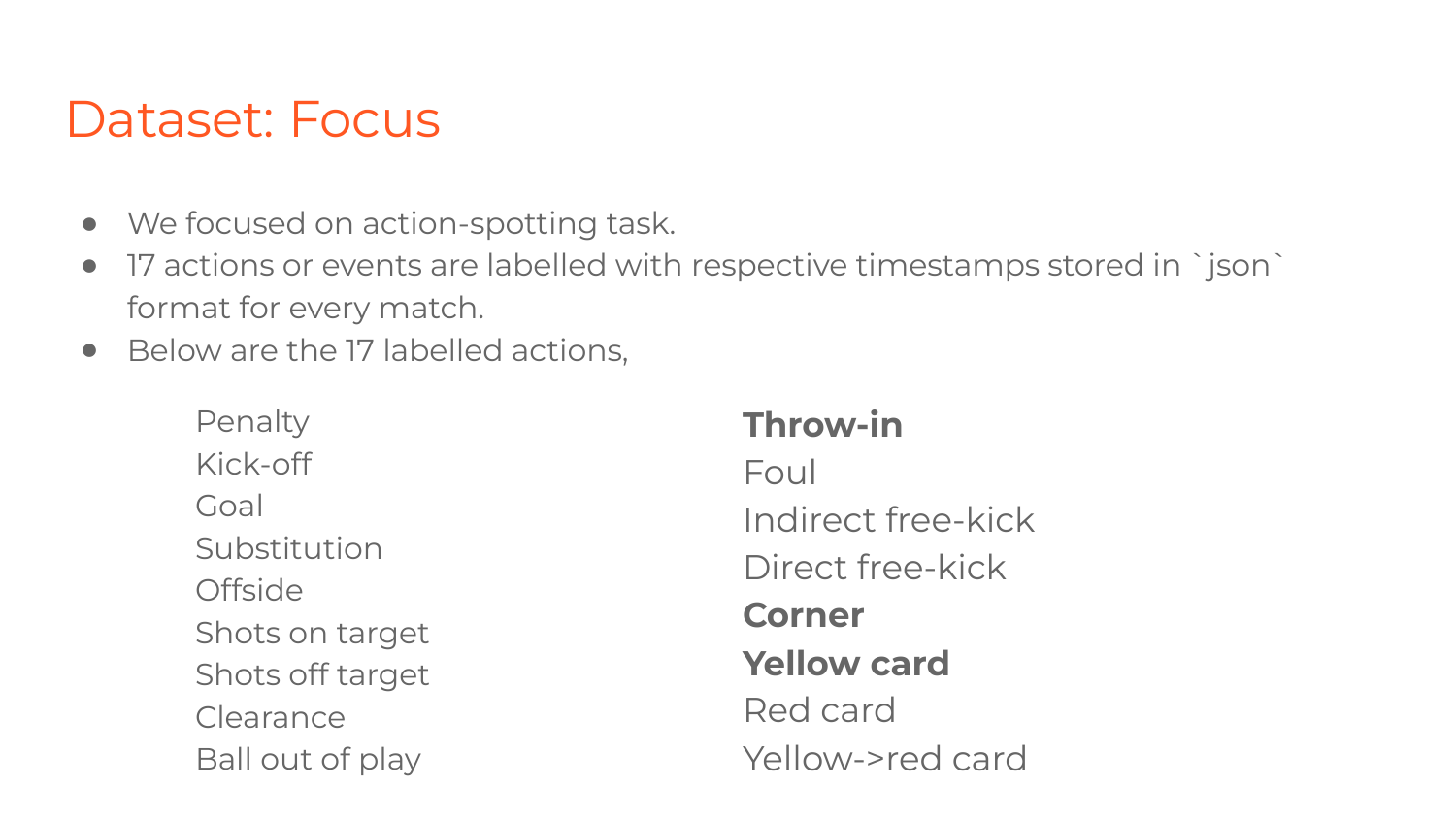

# Dataset: Focus
We focused on action-spotting task.
17 actions or events are labelled with respective timestamps stored in `json` format for every match.
Below are the 17 labelled actions,
Penalty
Kick-off
Goal
Substitution
Offside
Shots on target
Shots off target
Clearance
Ball out of play
Throw-in
Foul
Indirect free-kick
Direct free-kick
Corner
Yellow card
Red card
Yellow->red card